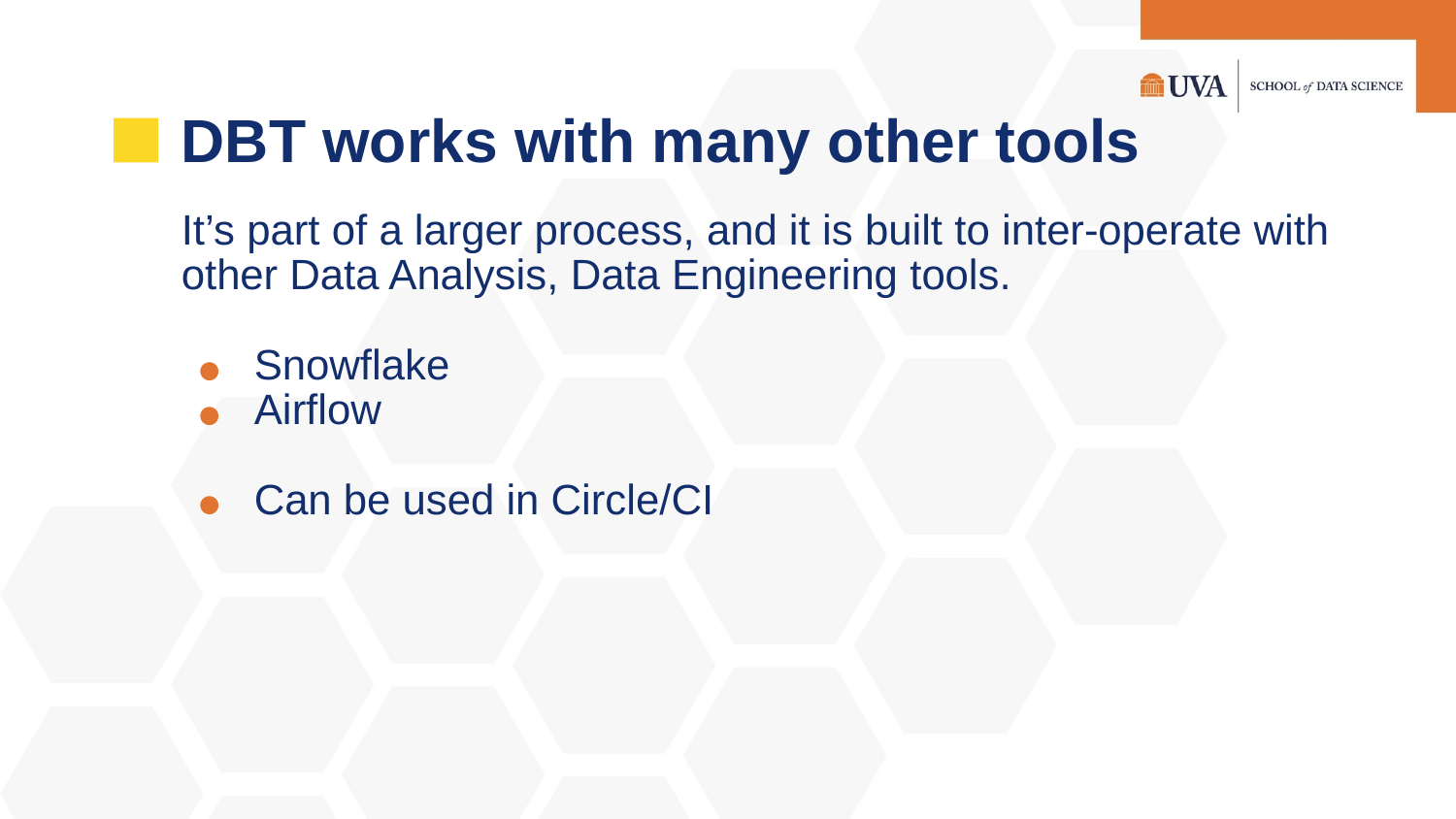

# DBT works with many other tools
It’s part of a larger process, and it is built to inter-operate with other Data Analysis, Data Engineering tools.

Snowflake
Airflow

Can be used in Circle/CI